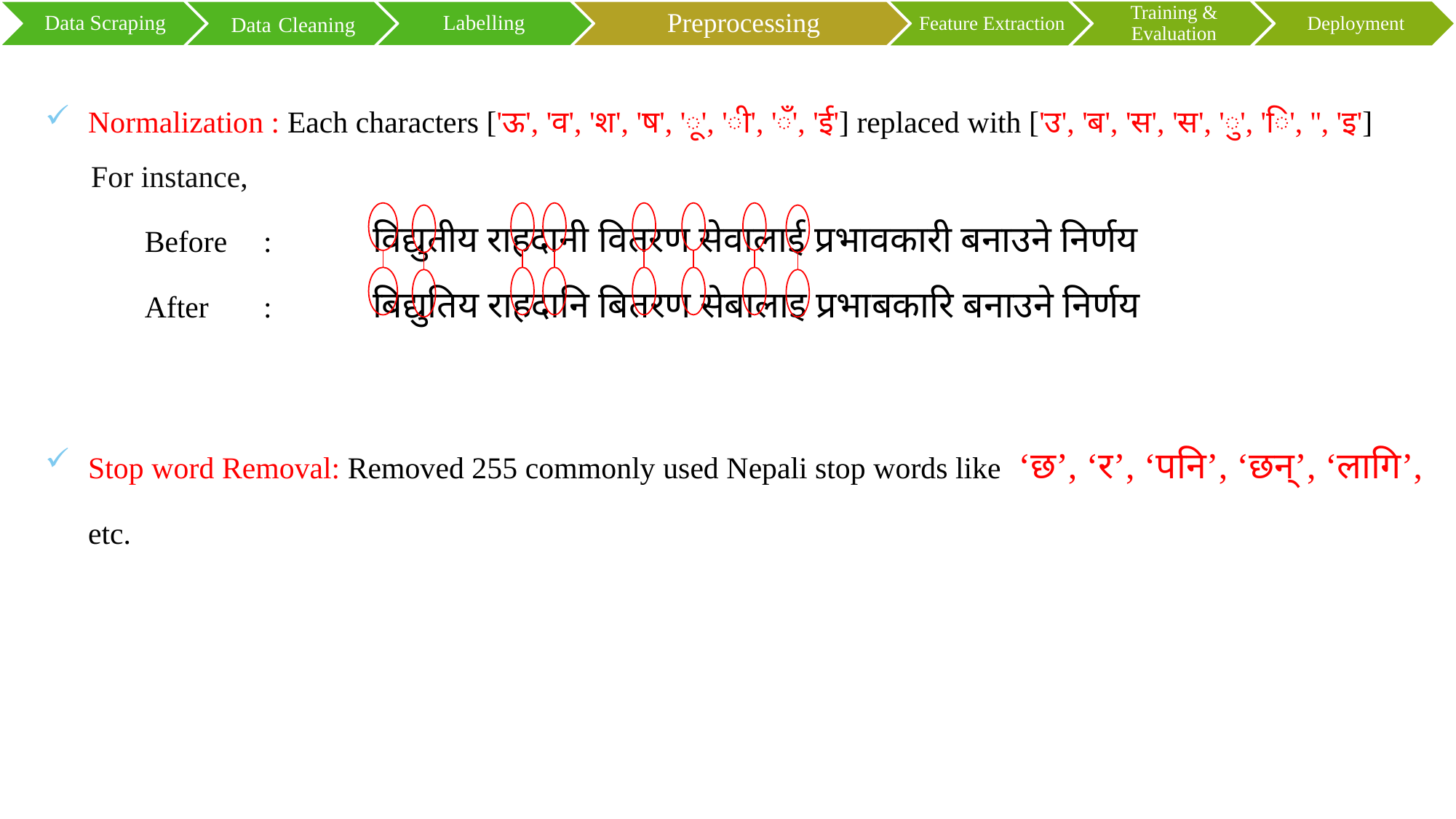

Data Scraping
Data Cleaning
Labelling
Preprocessing
Feature Extraction
Training & Evaluation
Deployment
Normalization : Each characters ['ऊ', 'व', 'श', 'ष', 'ू', 'ी', 'ँ', 'ई'] replaced with ['उ', 'ब', 'स', 'स', 'ु', 'ि', '', 'इ']
      For instance,
             Before	:	विद्युतीय राहदानी वितरण सेवालाई प्रभावकारी बनाउने निर्णय
             After	:	बिद्युतिय राहदानि बितरण सेबालाइ प्रभाबकारि बनाउने निर्णय

Stop word Removal: Removed 255 commonly used Nepali stop words like  ‘छ’, ‘र’, ‘पनि’, ‘छन्’, ‘लागि’, etc.